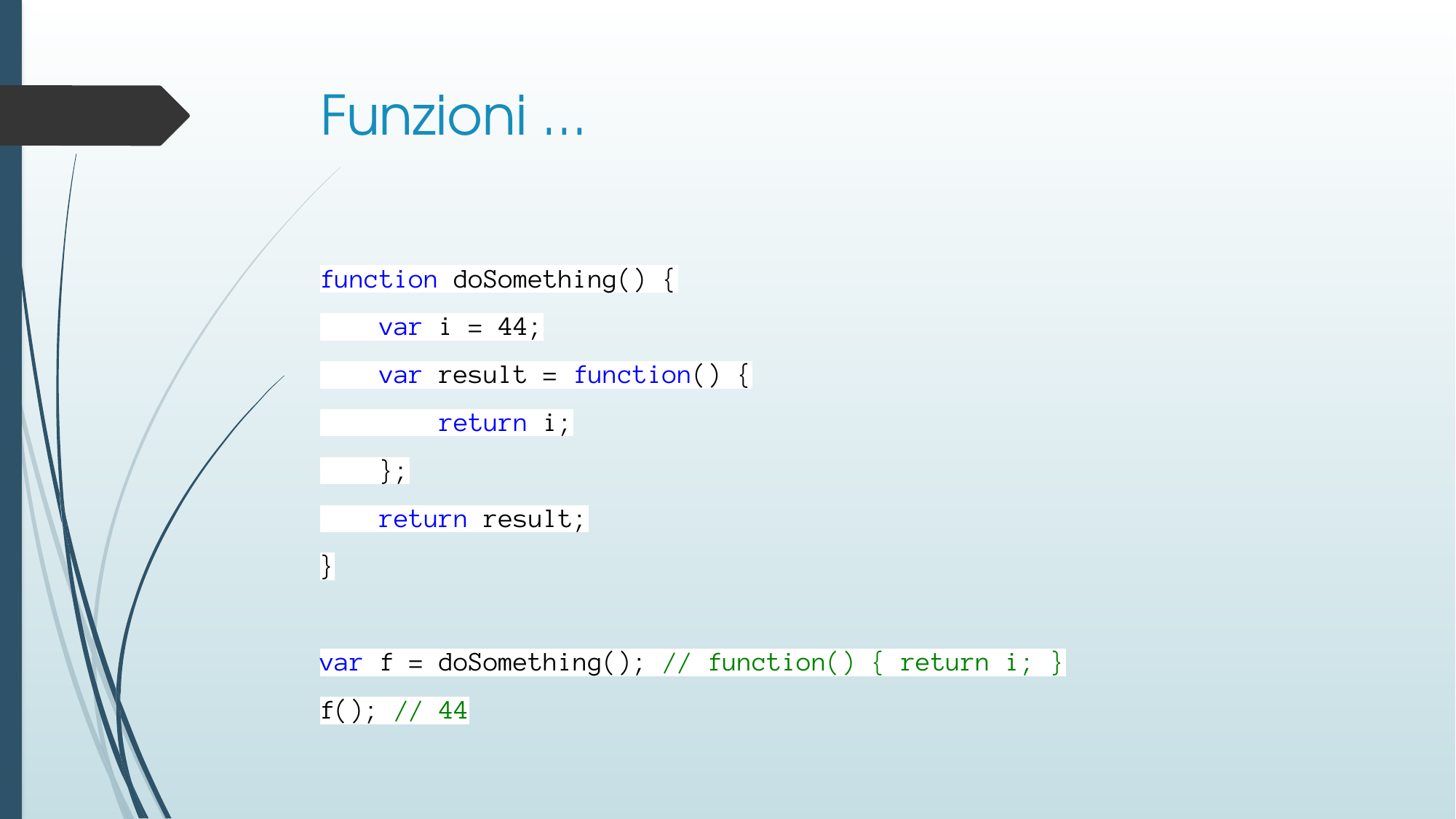

# Funzioni ...
function doSomething() {
    var i = 44;
    var result = function() {
        return i;
    };
    return result;
}

var f = doSomething(); // function() { return i; }
f(); // 44